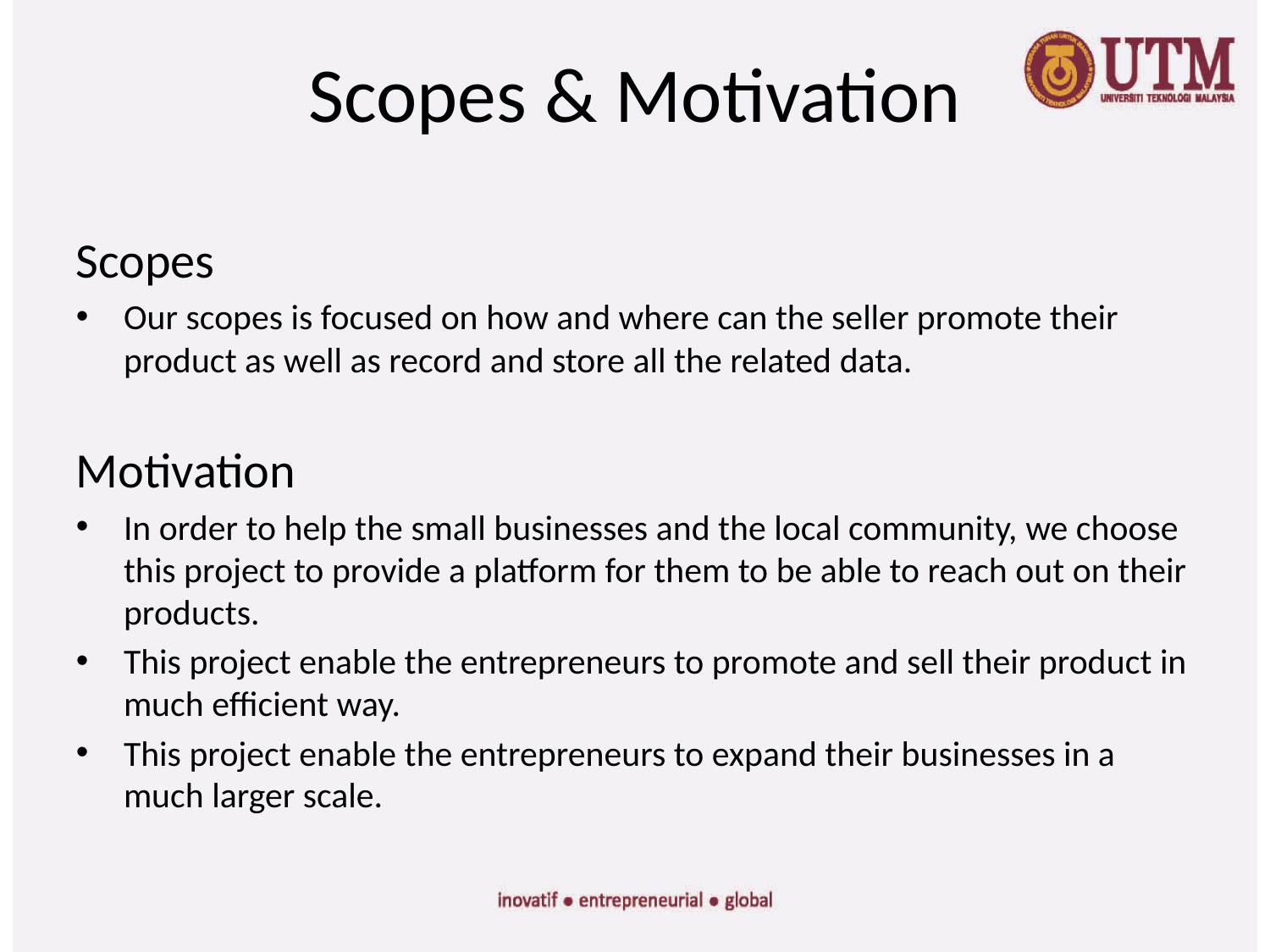

# Scopes & Motivation
Scopes
Our scopes is focused on how and where can the seller promote their product as well as record and store all the related data.

Motivation
In order to help the small businesses and the local community, we choose this project to provide a platform for them to be able to reach out on their products.
This project enable the entrepreneurs to promote and sell their product in much efficient way.
This project enable the entrepreneurs to expand their businesses in a  much larger scale.